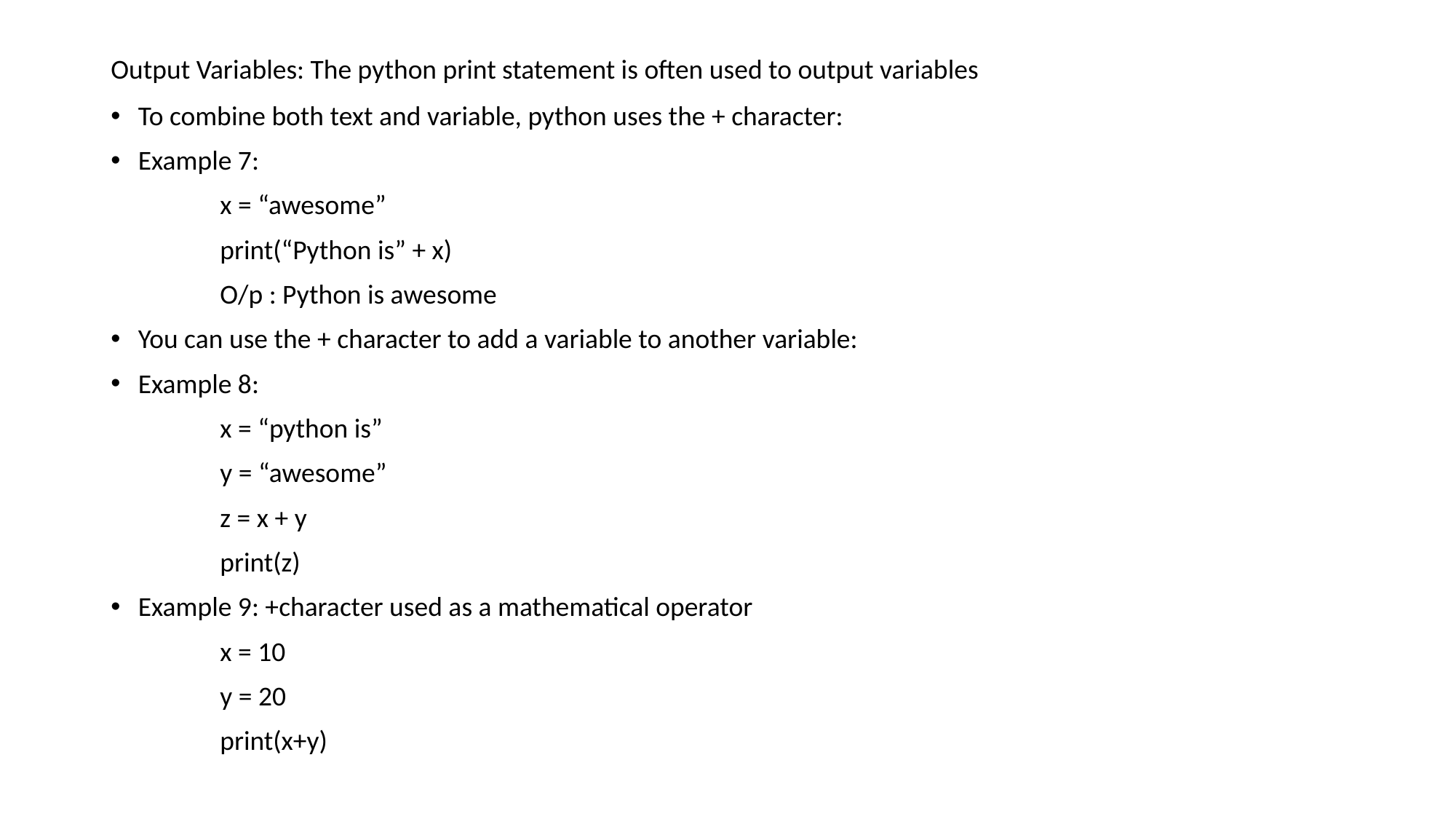

# Output Variables: The python print statement is often used to output variables
To combine both text and variable, python uses the + character:
Example 7:
	x = “awesome”
	print(“Python is” + x)
	O/p : Python is awesome
You can use the + character to add a variable to another variable:
Example 8:
	x = “python is”
	y = “awesome”
	z = x + y
	print(z)
Example 9: +character used as a mathematical operator
	x = 10
	y = 20
	print(x+y)